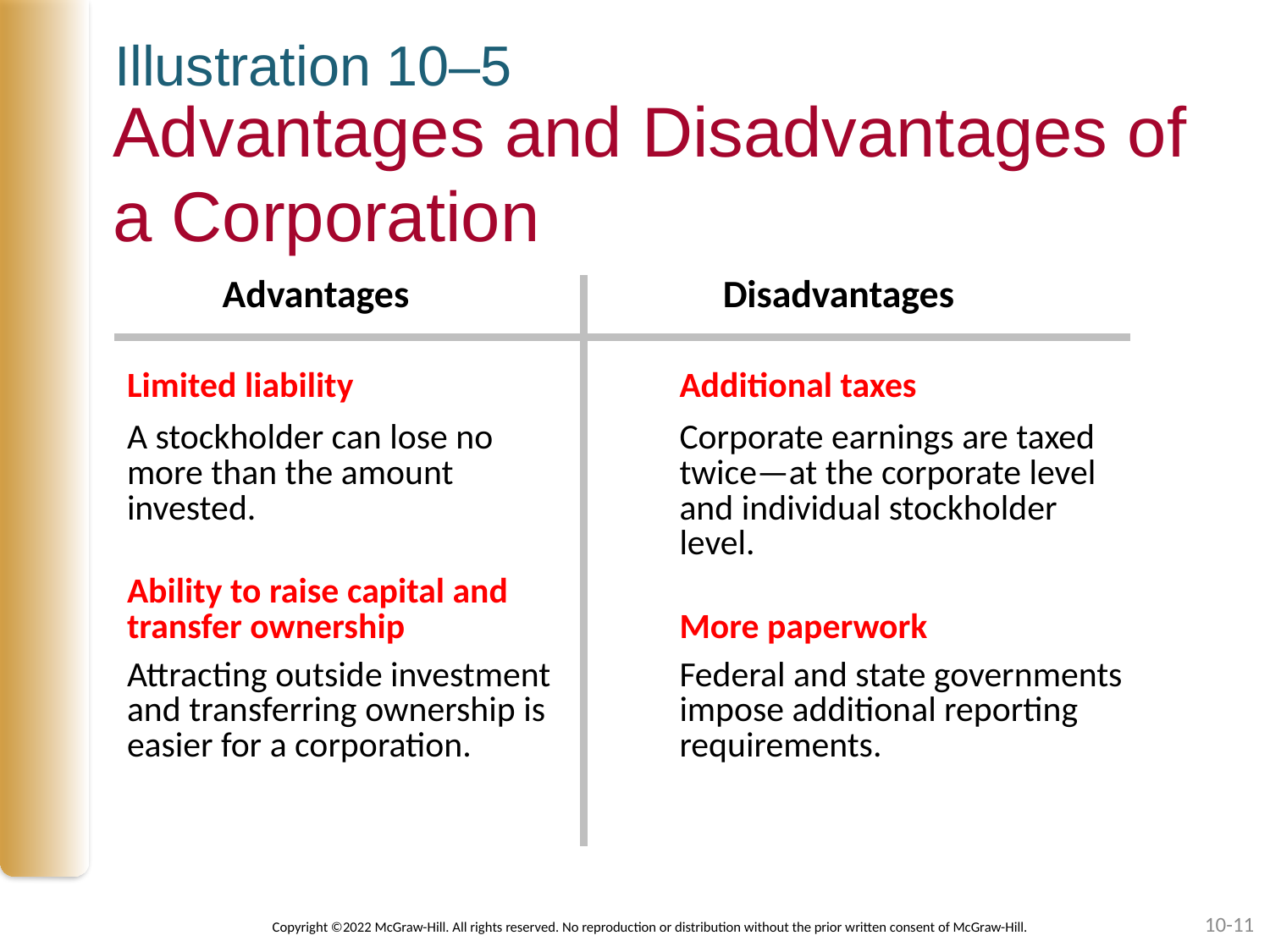

Illustration 10–5
# Advantages and Disadvantages of a Corporation
| Advantages | Disadvantages |
| --- | --- |
| Limited liability | Additional taxes |
| --- | --- |
| A stockholder can lose no more than the amount invested. | Corporate earnings are taxed twice—at the corporate level and individual stockholder level. |
| Ability to raise capital and transfer ownership | More paperwork |
| Attracting outside investment and transferring ownership is easier for a corporation. | Federal and state governments impose additional reporting requirements. |
10-11
Copyright ©2022 McGraw-Hill. All rights reserved. No reproduction or distribution without the prior written consent of McGraw-Hill.